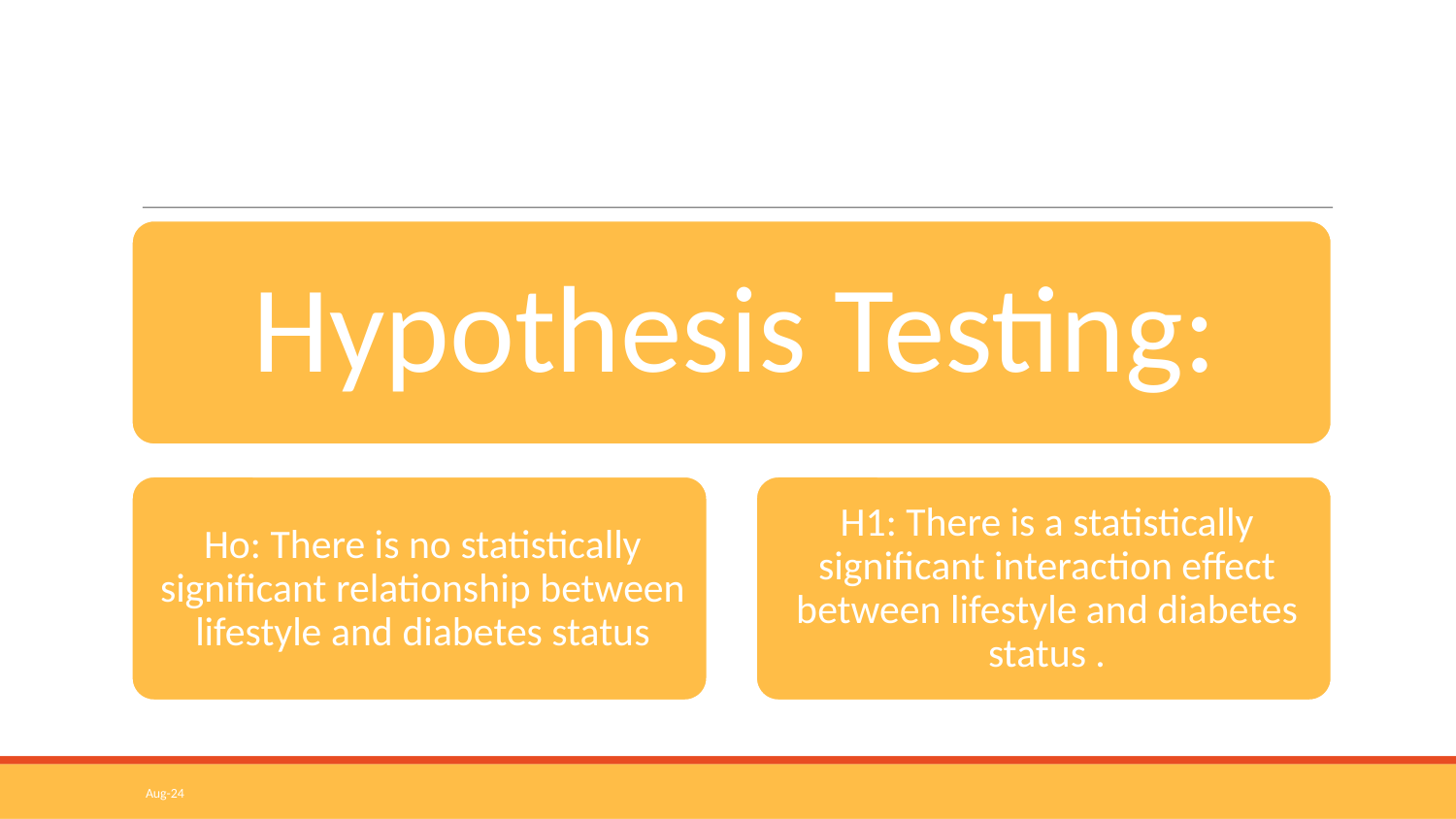

Hypothesis Testing:
Ho: There is no statistically significant relationship between lifestyle and diabetes status
H1: There is a statistically significant interaction effect between lifestyle and diabetes status .

Aug-24